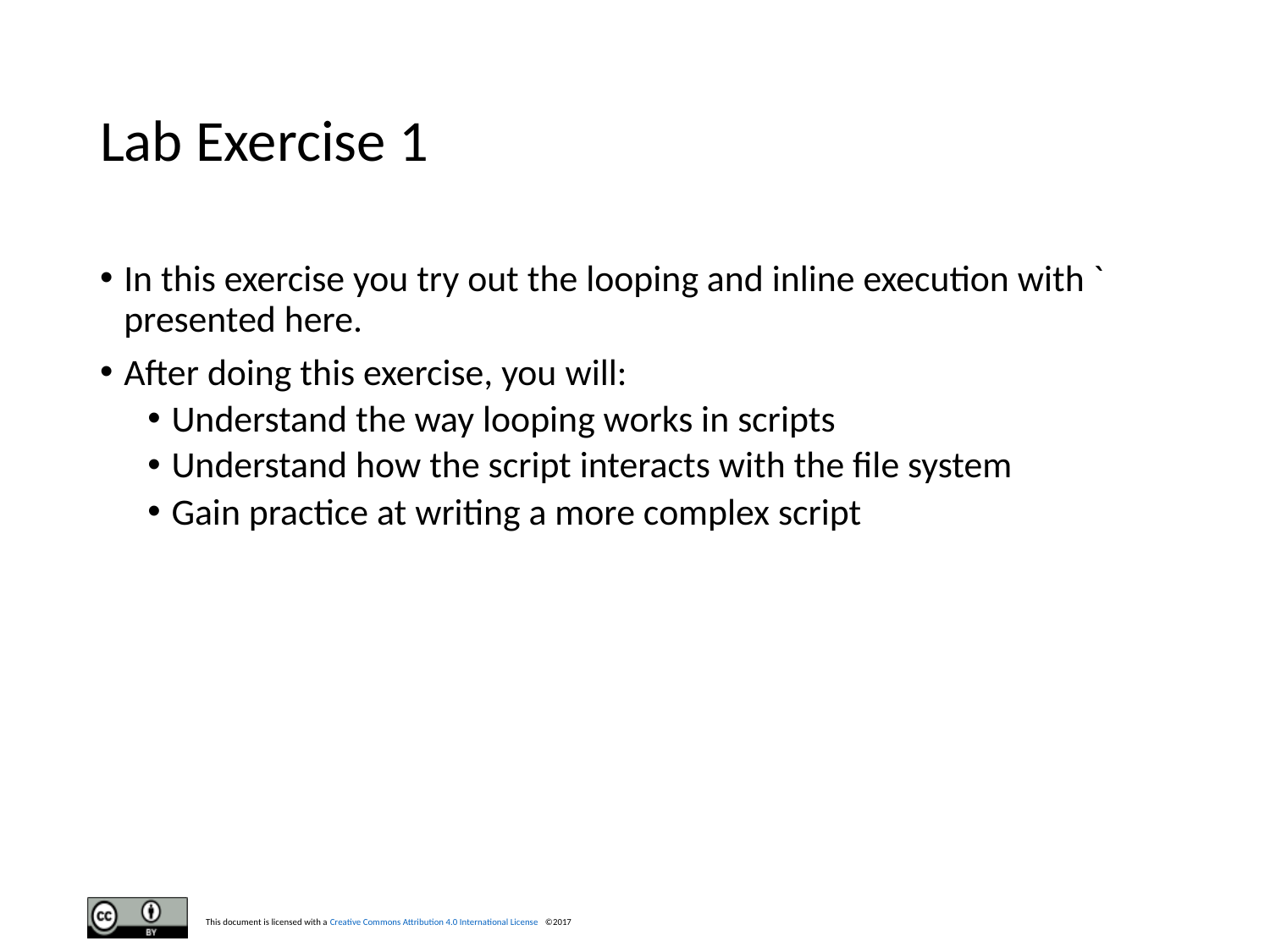

# Lab Exercise 1
In this exercise you try out the looping and inline execution with ` presented here.
After doing this exercise, you will:
Understand the way looping works in scripts
Understand how the script interacts with the file system
Gain practice at writing a more complex script